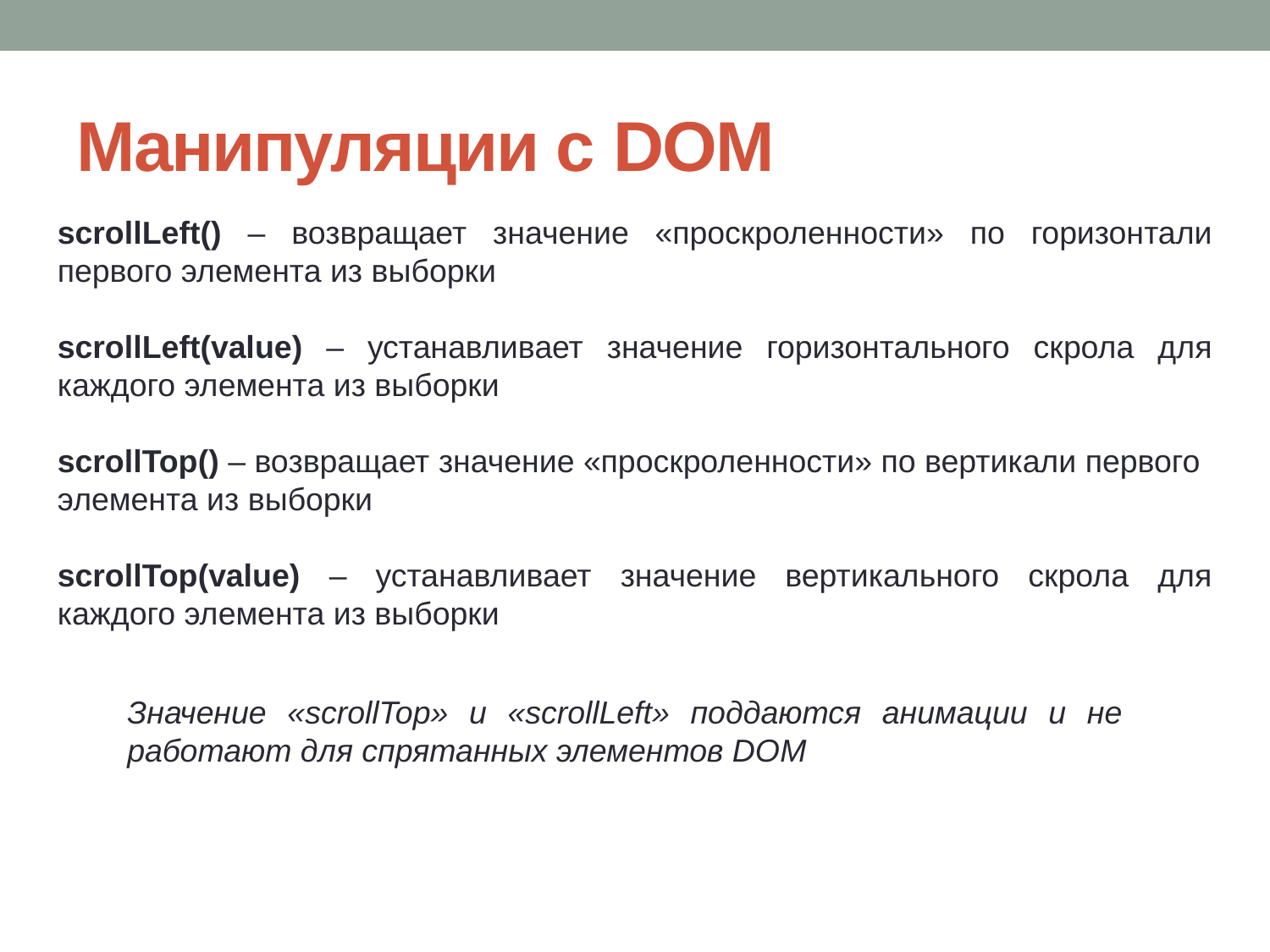

# Манипуляции с DOM
scrollLeft() – возвращает значение «проскроленности» по горизонтали первого элемента из выборки

scrollLeft(value) – устанавливает значение горизонтального скрола для каждого элемента из выборки

scrollTop() – возвращает значение «проскроленности» по вертикали первого элемента из выборки

scrollTop(value) – устанавливает значение вертикального скрола для каждого элемента из выборки
Значение «scrollTop» и «scrollLeft» поддаются анимации и не работают для спрятанных элементов DOM